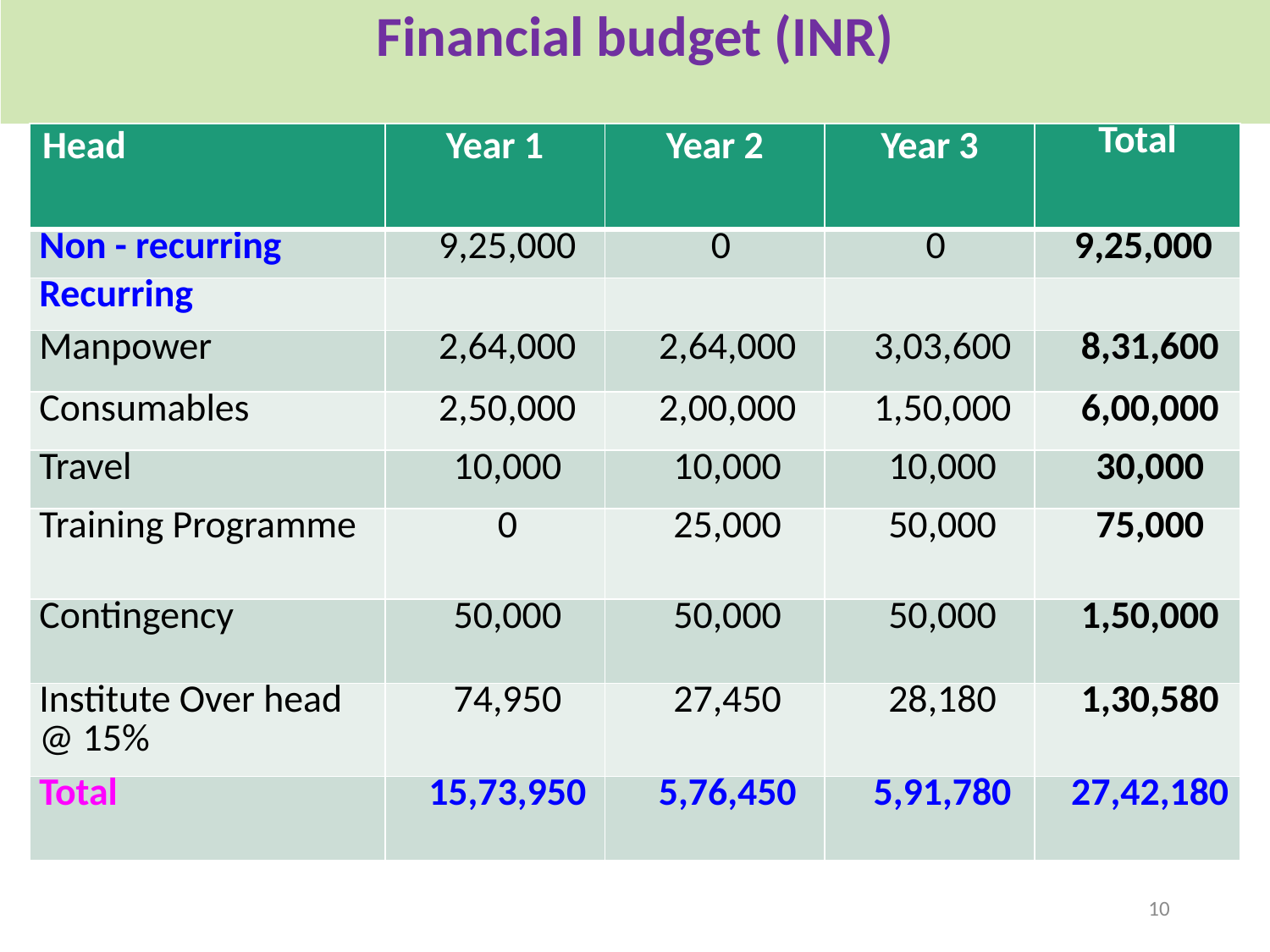

# Financial budget (INR)
| Head | Year 1 | Year 2 | Year 3 | Total |
| --- | --- | --- | --- | --- |
| Non - recurring | 9,25,000 | 0 | 0 | 9,25,000 |
| Recurring |  |  |  |  |
| Manpower | 2,64,000 | 2,64,000 | 3,03,600 | 8,31,600 |
| Consumables | 2,50,000 | 2,00,000 | 1,50,000 | 6,00,000 |
| Travel | 10,000 | 10,000 | 10,000 | 30,000 |
| Training Programme | 0 | 25,000 | 50,000 | 75,000 |
| Contingency | 50,000 | 50,000 | 50,000 | 1,50,000 |
| Institute Over head @ 15% | 74,950 | 27,450 | 28,180 | 1,30,580 |
| Total | 15,73,950 | 5,76,450 | 5,91,780 | 27,42,180 |
10